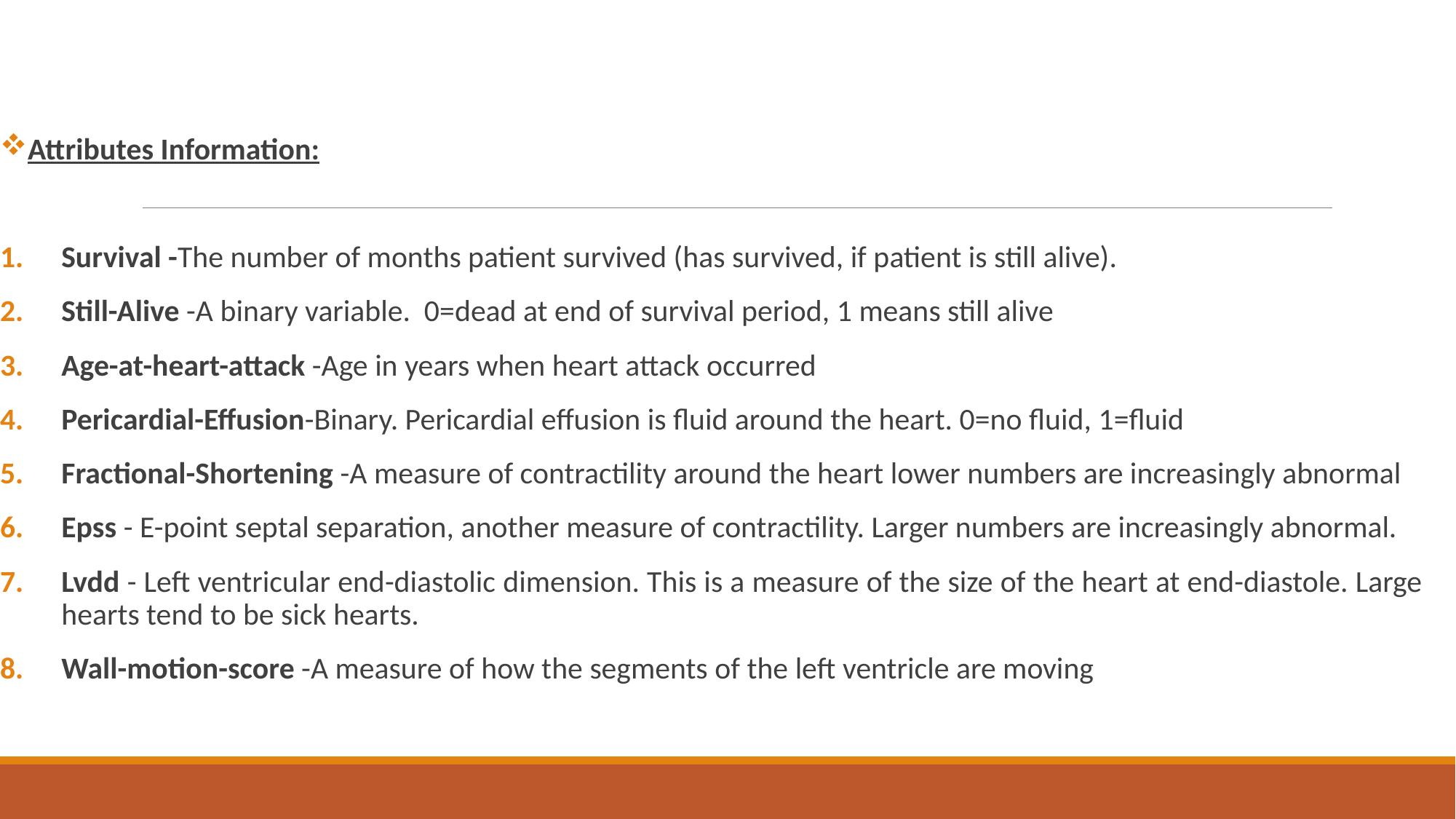

Attributes Information:

Survival -The number of months patient survived (has survived, if patient is still alive).
Still-Alive -A binary variable.  0=dead at end of survival period, 1 means still alive
Age-at-heart-attack -Age in years when heart attack occurred
Pericardial-Effusion-Binary. Pericardial effusion is fluid around the heart. 0=no fluid, 1=fluid
Fractional-Shortening -A measure of contractility around the heart lower numbers are increasingly abnormal
Epss - E-point septal separation, another measure of contractility. Larger numbers are increasingly abnormal.
Lvdd - Left ventricular end-diastolic dimension. This is a measure of the size of the heart at end-diastole. Large hearts tend to be sick hearts.
Wall-motion-score -A measure of how the segments of the left ventricle are moving